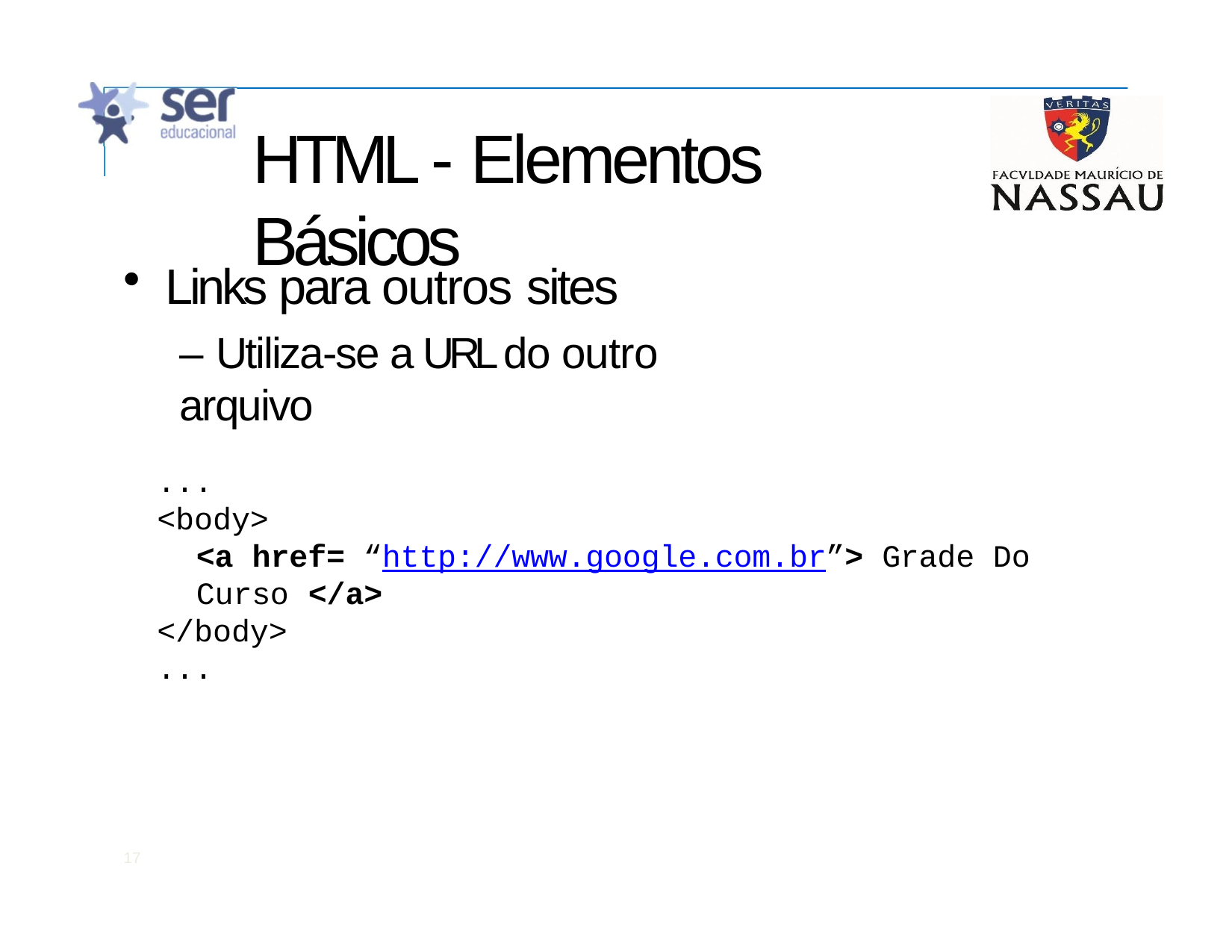

# HTML - Elementos Básicos
Links para outros sites
– Utiliza-se a URL do outro arquivo
...
<body>
<a href= “http://www.google.com.br”> Grade Do Curso </a>
</body>
...
17